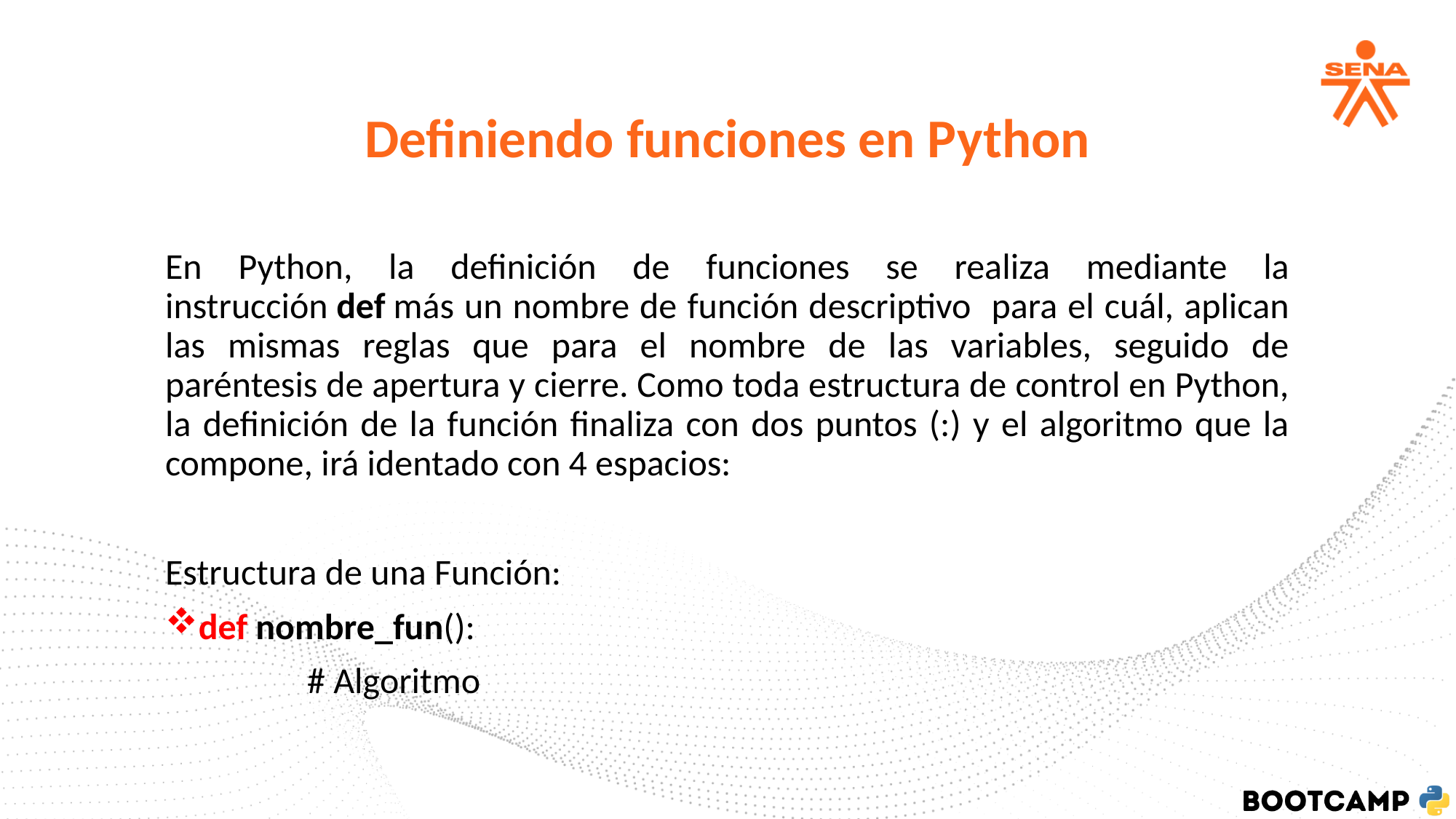

Definiendo funciones en Python
En Python, la definición de funciones se realiza mediante la instrucción def más un nombre de función descriptivo  para el cuál, aplican las mismas reglas que para el nombre de las variables, seguido de paréntesis de apertura y cierre. Como toda estructura de control en Python, la definición de la función finaliza con dos puntos (:) y el algoritmo que la compone, irá identado con 4 espacios:

Estructura de una Función:
def nombre_fun():
	    # Algoritmo